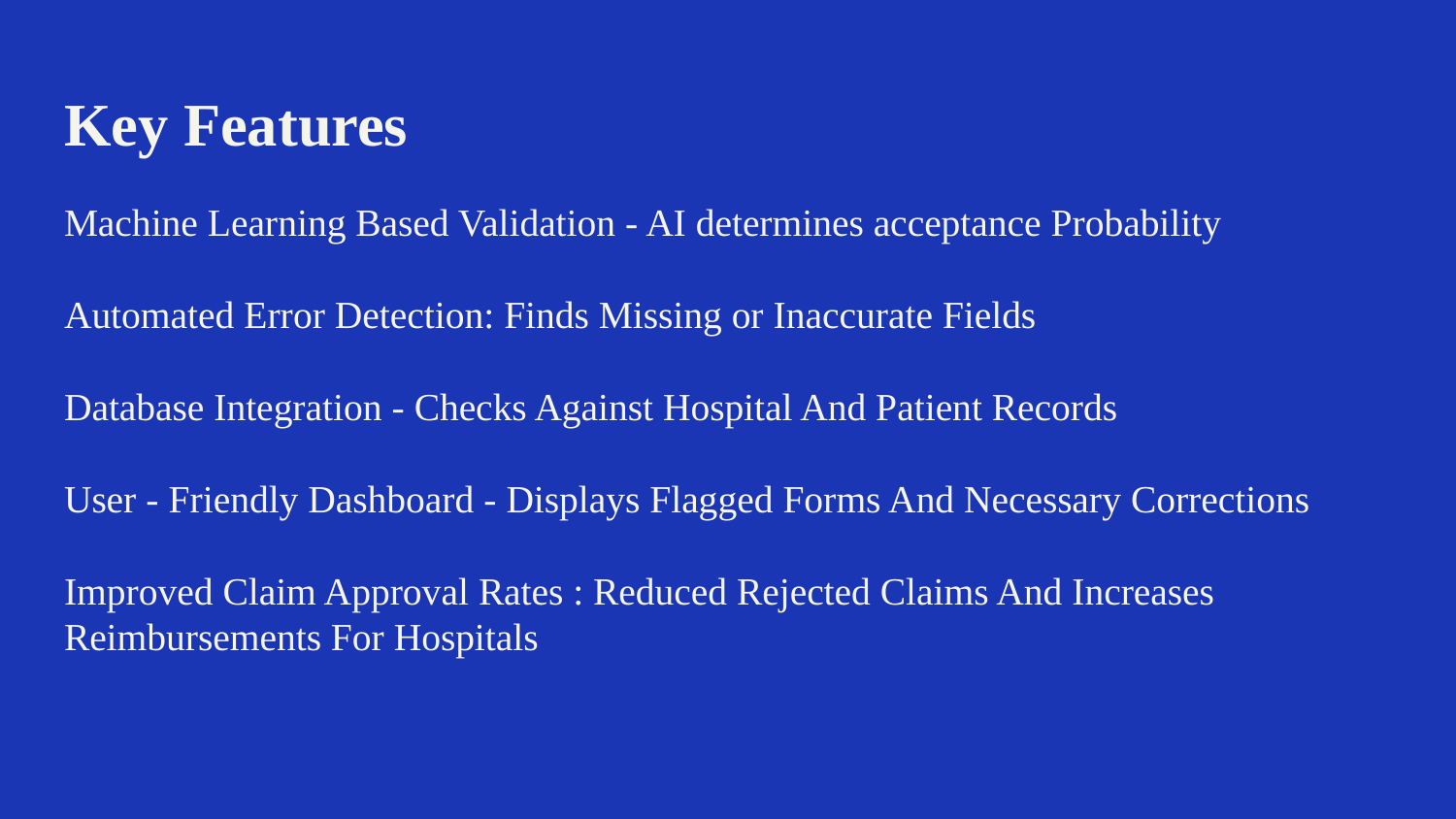

# Key Features
Machine Learning Based Validation - AI determines acceptance Probability

Automated Error Detection: Finds Missing or Inaccurate Fields

Database Integration - Checks Against Hospital And Patient Records

User - Friendly Dashboard - Displays Flagged Forms And Necessary Corrections

Improved Claim Approval Rates : Reduced Rejected Claims And Increases Reimbursements For Hospitals